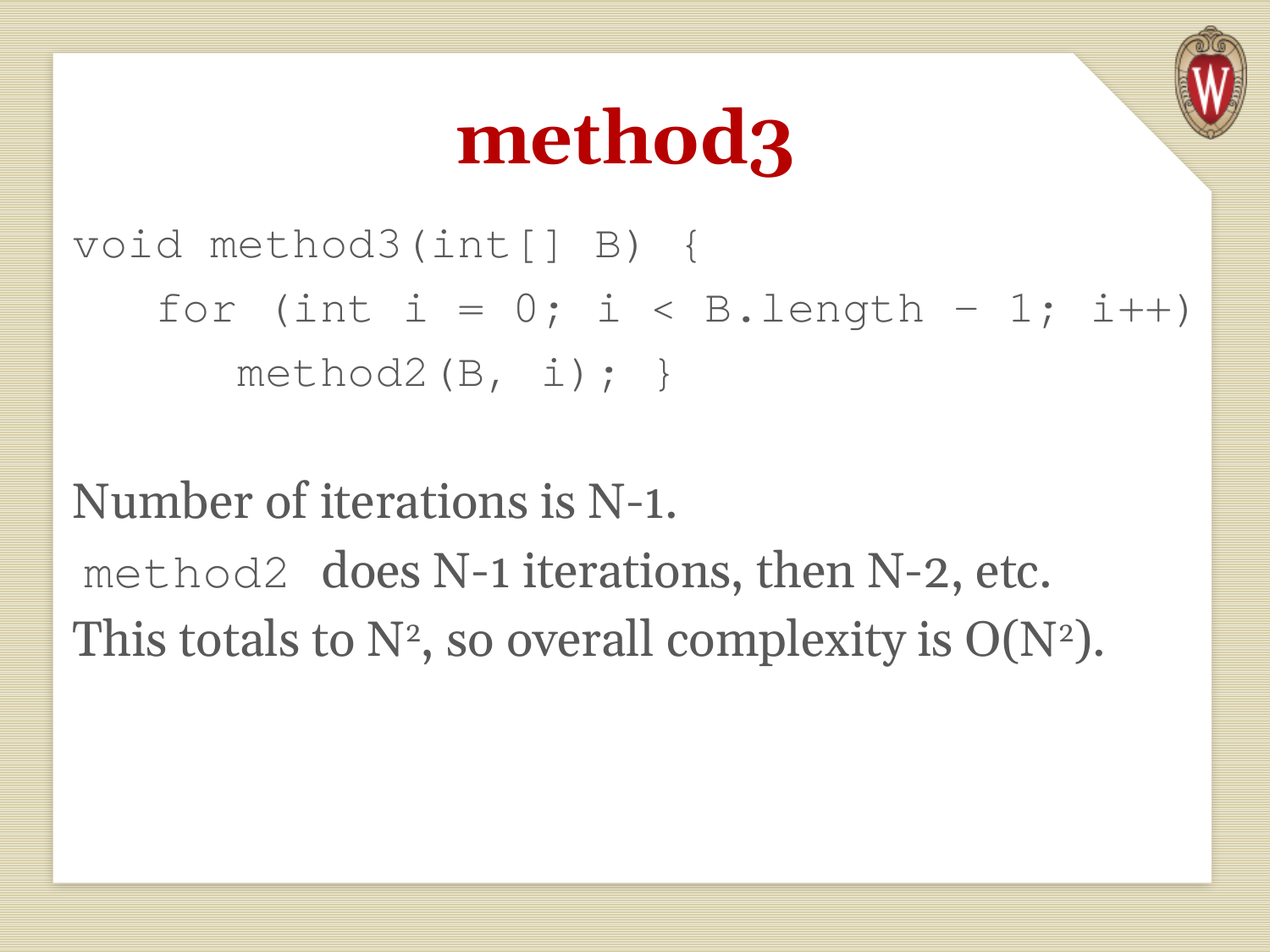

# method3
void method3(int[] B) {
   for (int i = 0; i < B.length - 1; i++)
      method2(B, i); }

Number of iterations is N-1.
 method2 does N-1 iterations, then N-2, etc.
This totals to N2, so overall complexity is O(N2).